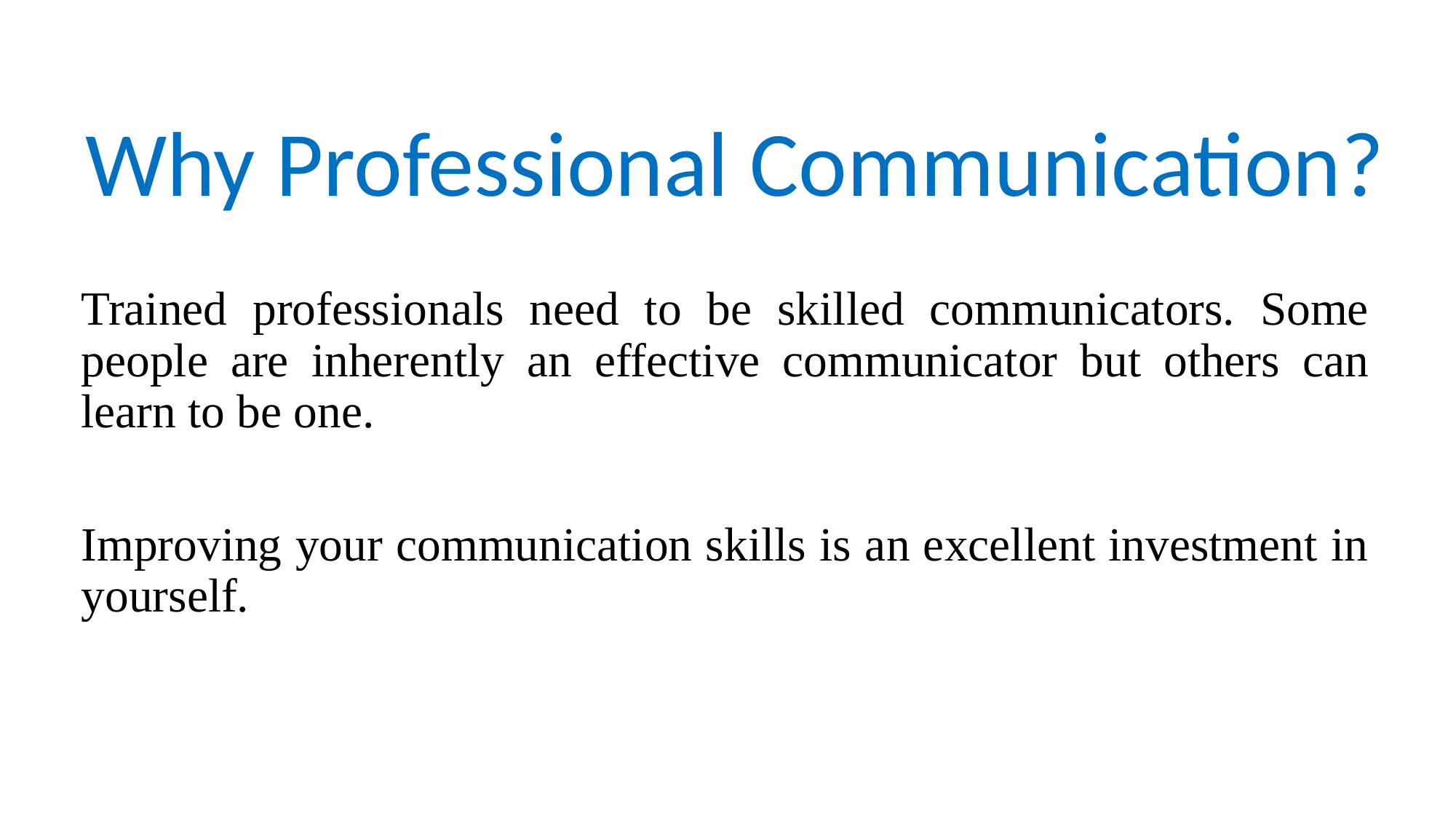

# Why Professional Communication?
Trained professionals need to be skilled communicators. Some people are inherently an effective communicator but others can learn to be one.

Improving your communication skills is an excellent investment in yourself.